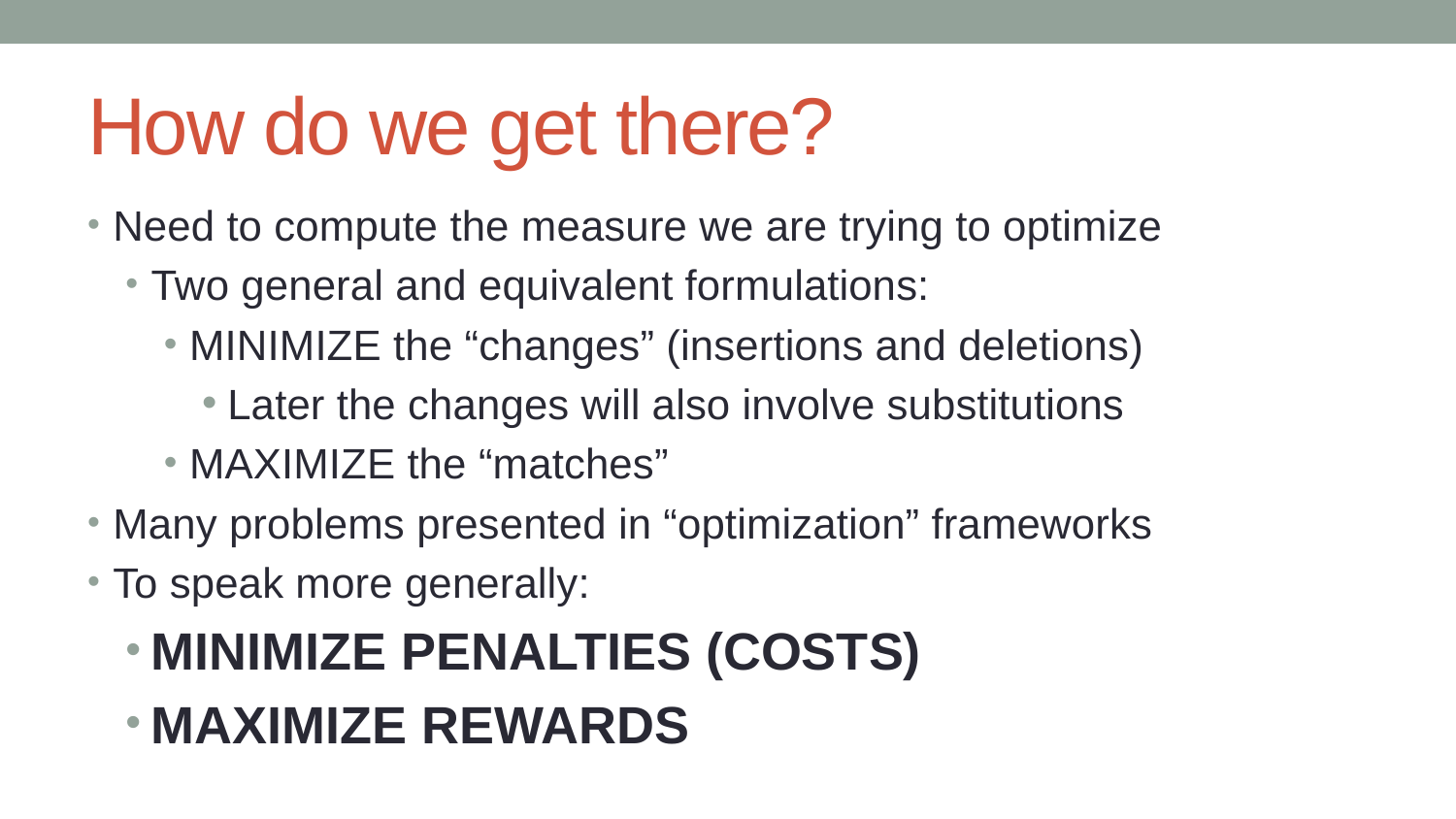

# How do we get there?
Need to compute the measure we are trying to optimize
Two general and equivalent formulations:
MINIMIZE the “changes” (insertions and deletions)
Later the changes will also involve substitutions
MAXIMIZE the “matches”
Many problems presented in “optimization” frameworks
To speak more generally:
MINIMIZE PENALTIES (COSTS)
MAXIMIZE REWARDS